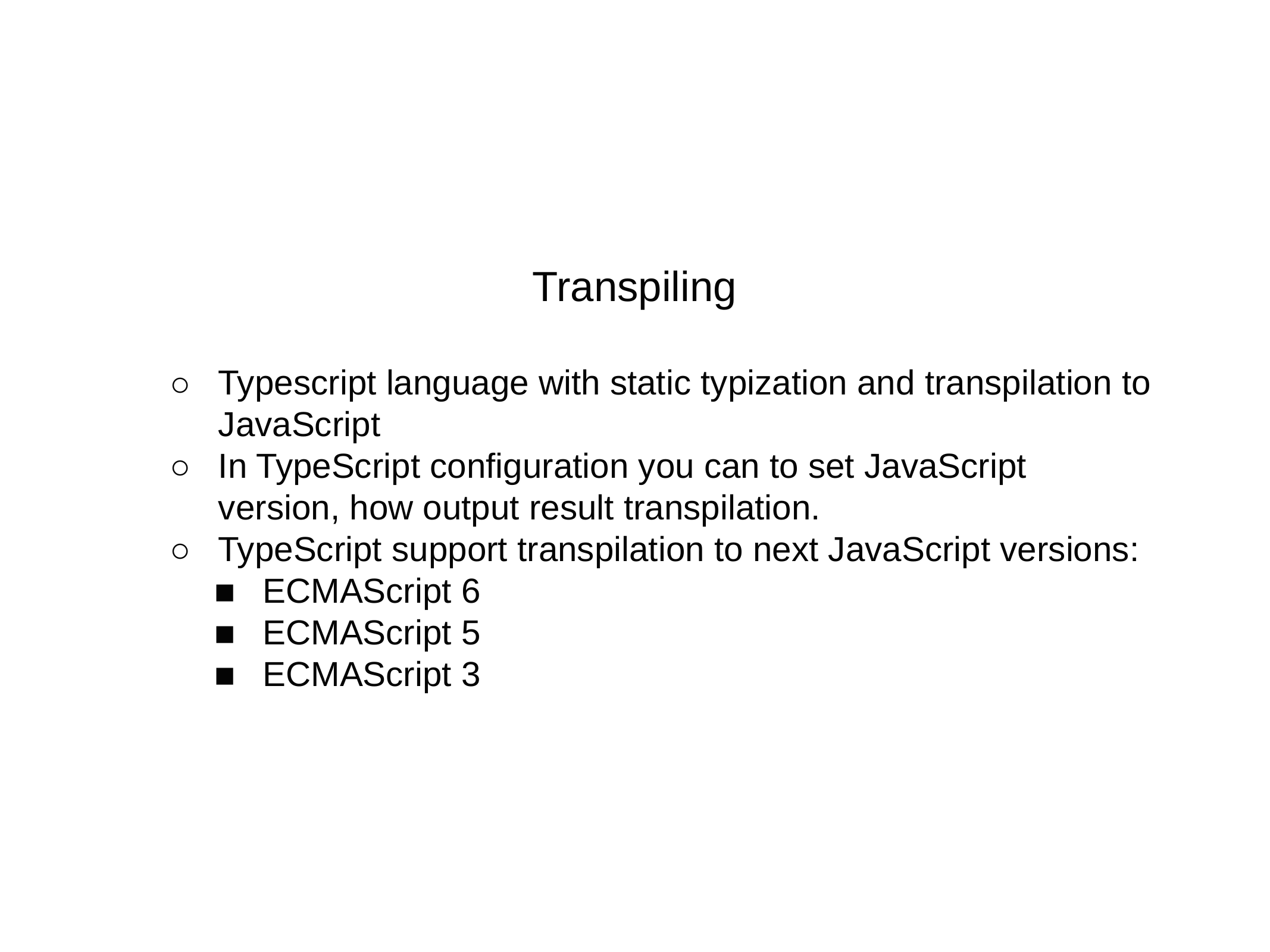

Transpiling

Typescript language with static typization and transpilation to JavaScript
In TypeScript configuration you can to set JavaScript version, how output result transpilation.
TypeScript support transpilation to next JavaScript versions:
ECMAScript 6
ECMAScript 5
ECMAScript 3